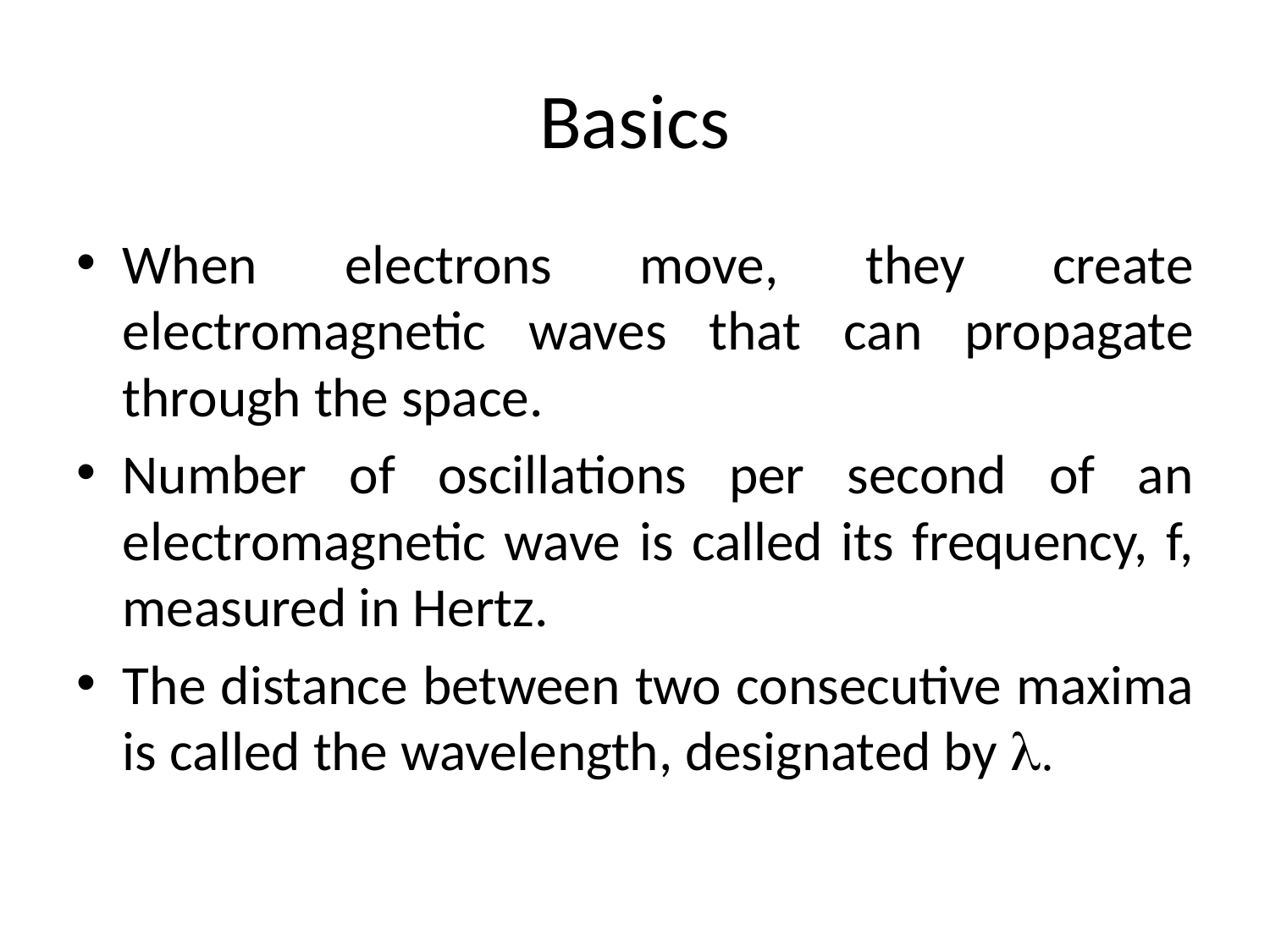

# Basics
When electrons move, they create electromagnetic waves that can propagate through the space.
Number of oscillations per second of an electromagnetic wave is called its frequency, f, measured in Hertz.
The distance between two consecutive maxima is called the wavelength, designated by λ.